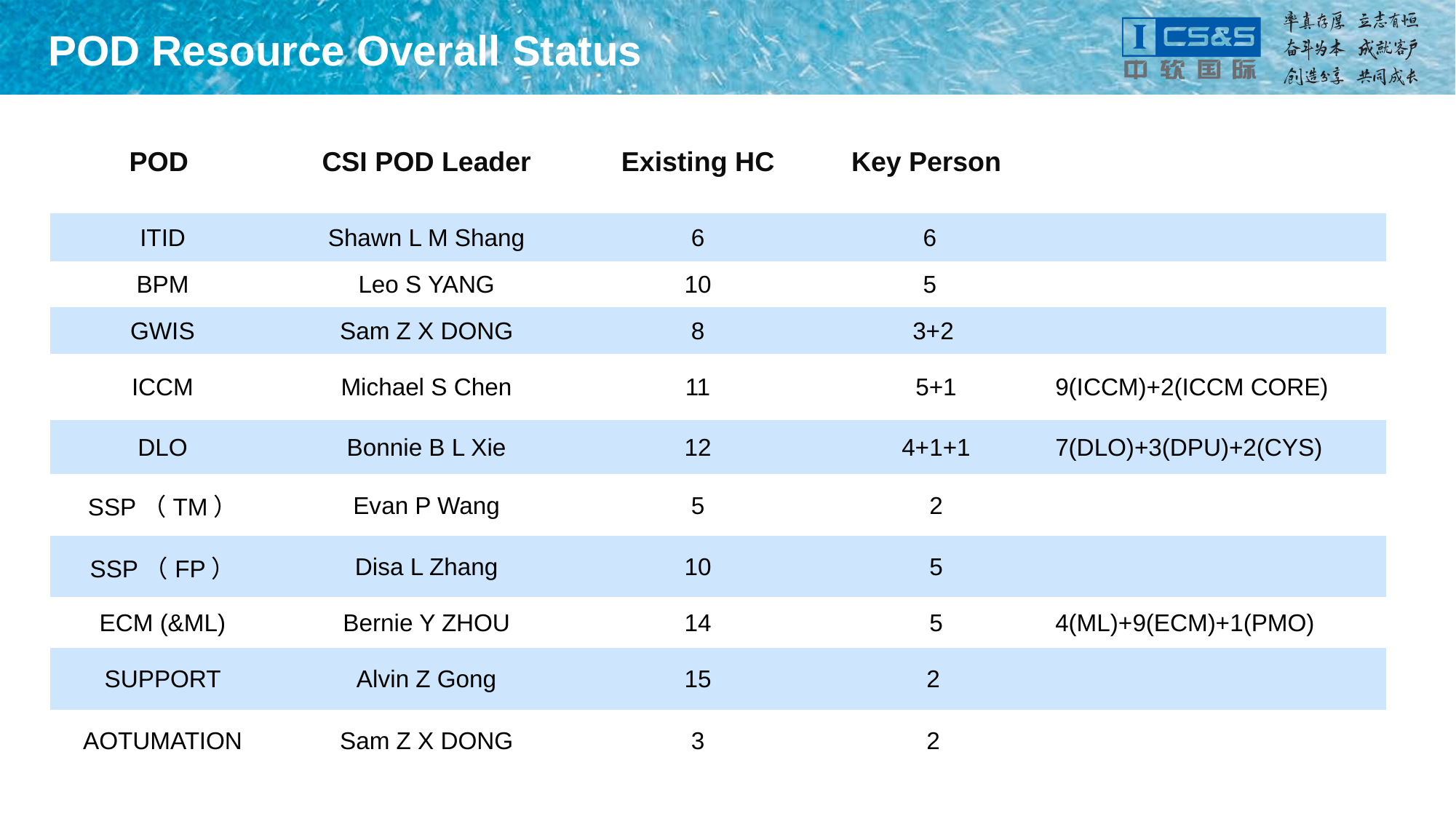

# POD Resource Overall Status
| POD | CSI POD Leader | Existing HC | Key Person |  |
| --- | --- | --- | --- | --- |
| ITID | Shawn L M Shang | 6 | 6 |  |
| BPM | Leo S YANG | 10 | 5 |  |
| GWIS | Sam Z X DONG | 8 | 3+2 |  |
| ICCM | Michael S Chen | 11 | 5+1 | 9(ICCM)+2(ICCM CORE) |
| DLO | Bonnie B L Xie | 12 | 4+1+1 | 7(DLO)+3(DPU)+2(CYS) |
| SSP（TM） | Evan P Wang | 5 | 2 |  |
| SSP（FP） | Disa L Zhang | 10 | 5 |  |
| ECM (&ML) | Bernie Y ZHOU | 14 | 5 | 4(ML)+9(ECM)+1(PMO) |
| SUPPORT | Alvin Z Gong | 15 | 2 |  |
| AOTUMATION | Sam Z X DONG | 3 | 2 |  |
3